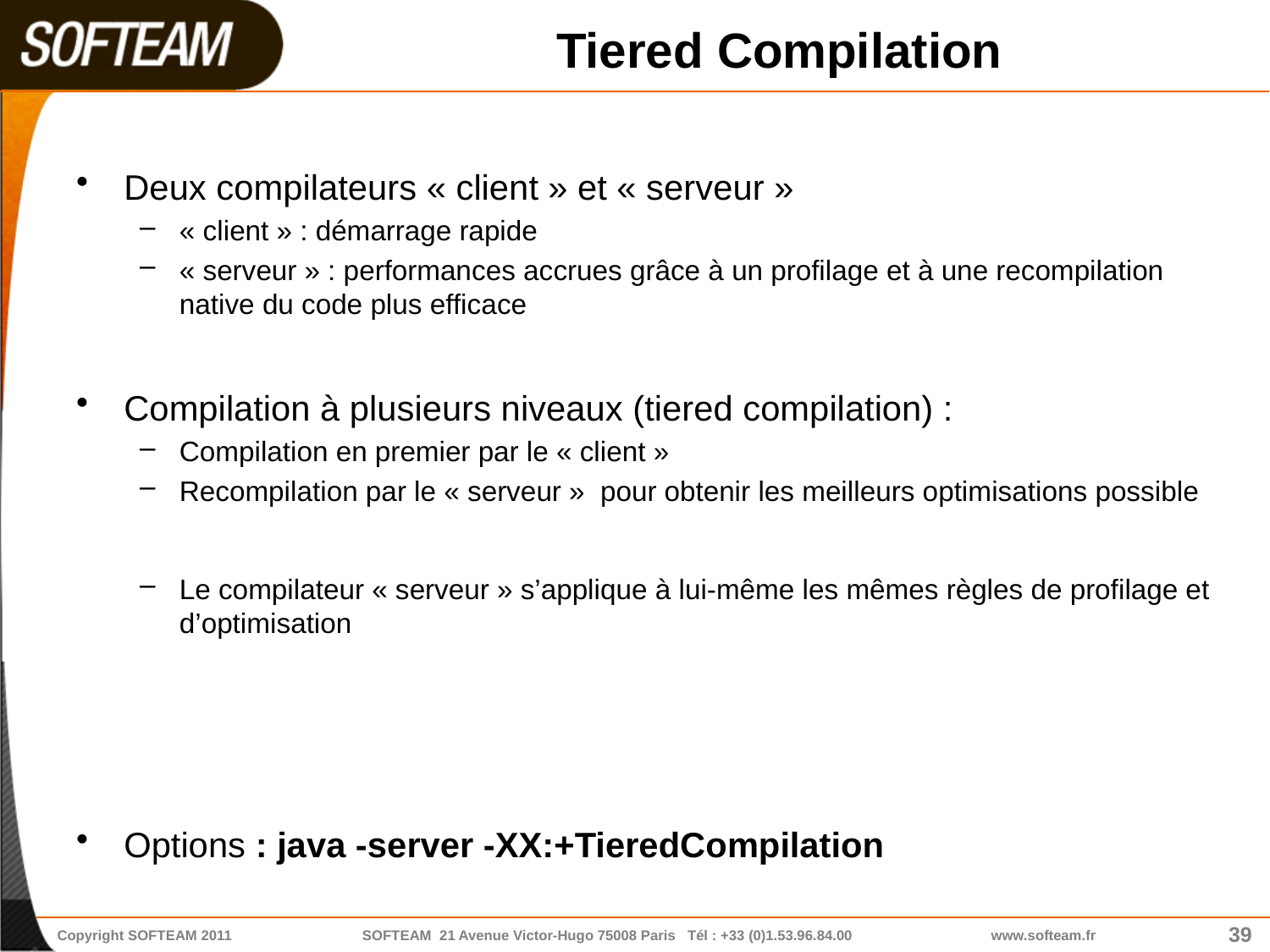

# Tiered Compilation
Deux compilateurs « client » et « serveur »
« client » : démarrage rapide
« serveur » : performances accrues grâce à un profilage et à une recompilation native du code plus efficace

Compilation à plusieurs niveaux (tiered compilation) :
Compilation en premier par le « client »
Recompilation par le « serveur »  pour obtenir les meilleurs optimisations possible

Le compilateur « serveur » s’applique à lui-même les mêmes règles de profilage et d’optimisation

Options : java -server -XX:+TieredCompilation